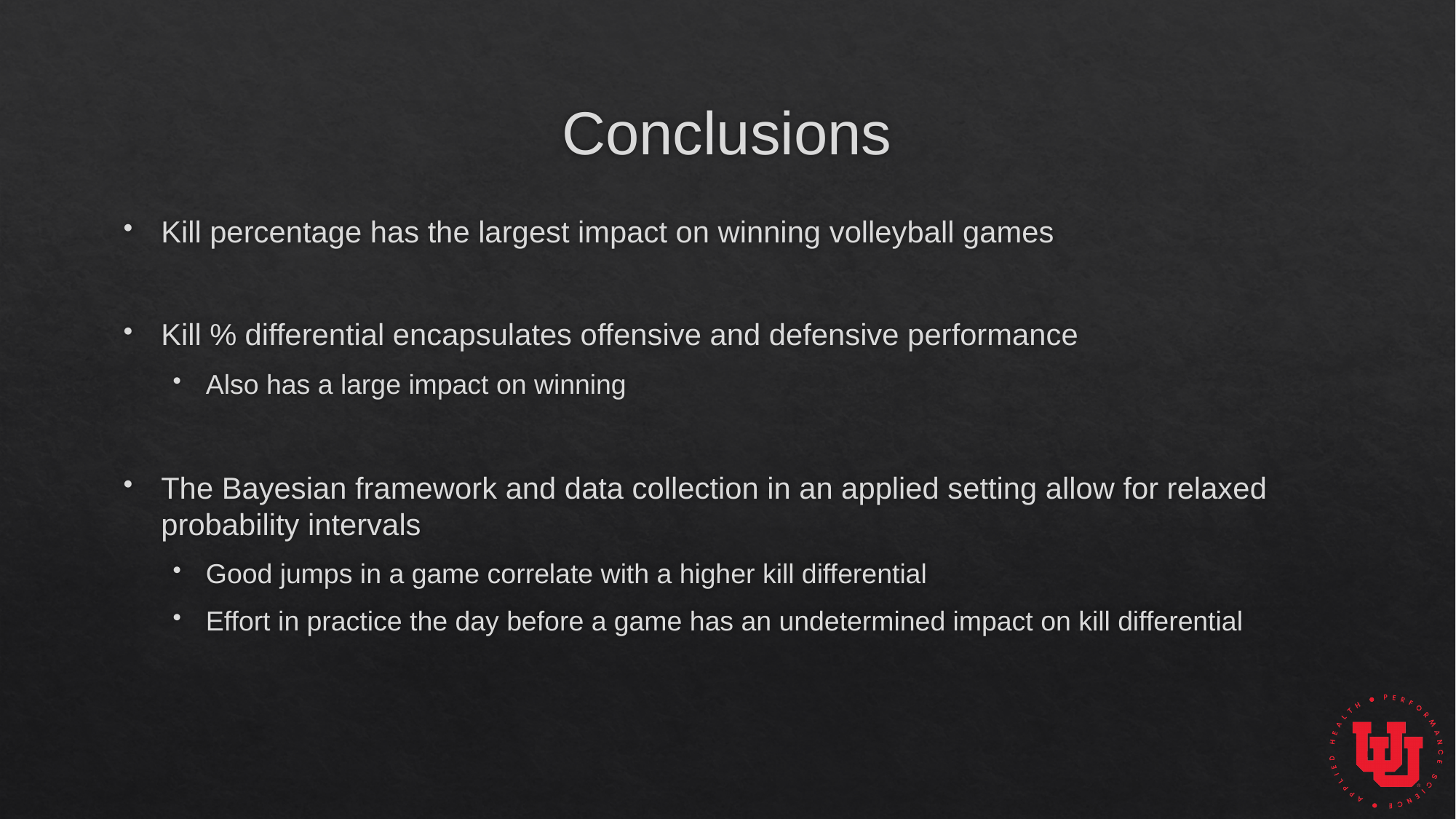

# Conclusions
Kill percentage has the largest impact on winning volleyball games

Kill % differential encapsulates offensive and defensive performance
Also has a large impact on winning

The Bayesian framework and data collection in an applied setting allow for relaxed probability intervals
Good jumps in a game correlate with a higher kill differential
Effort in practice the day before a game has an undetermined impact on kill differential